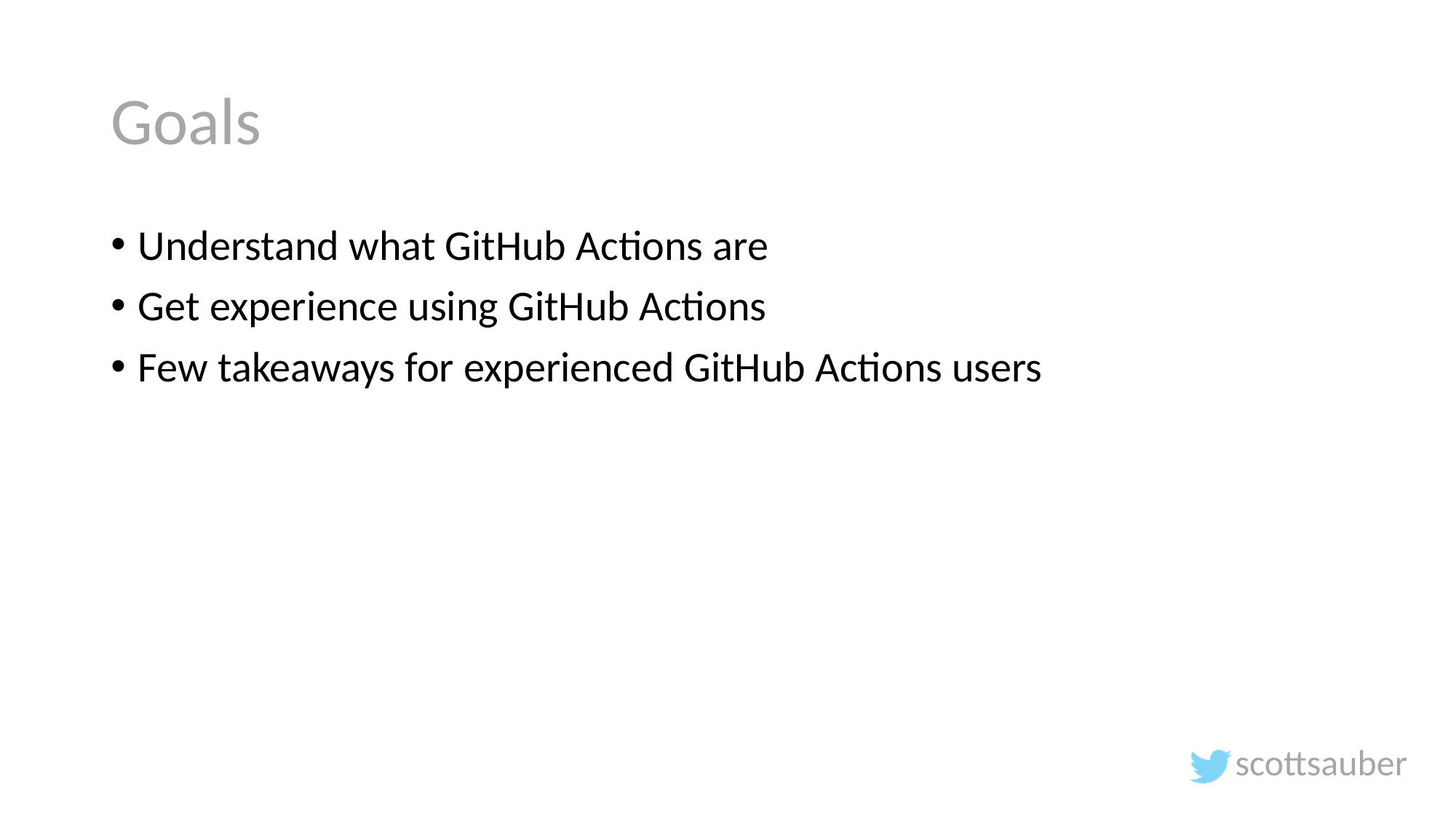

# Goals
Understand what GitHub Actions are
Get experience using GitHub Actions
Few takeaways for experienced GitHub Actions users
scottsauber